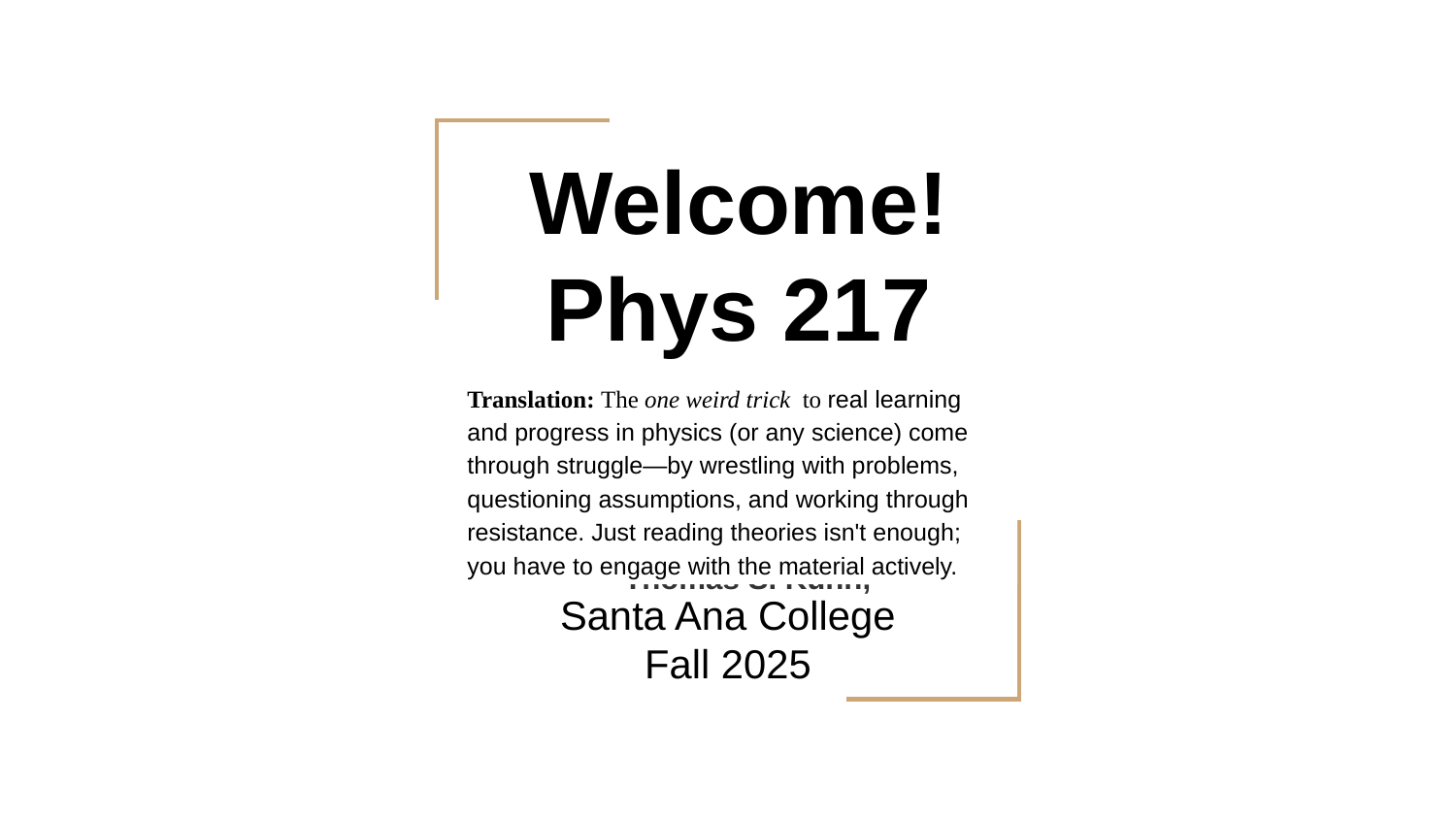

# Welcome!
Phys 217
“In science…novelty emerges only with difficulty, manifested by resistance, against a background provided by expectation.”

― Thomas S. Kuhn,
Translation: The one weird trick  to real learning and progress in physics (or any science) come through struggle—by wrestling with problems, questioning assumptions, and working through resistance. Just reading theories isn't enough; you have to engage with the material actively.
Santa Ana College
Fall 2025